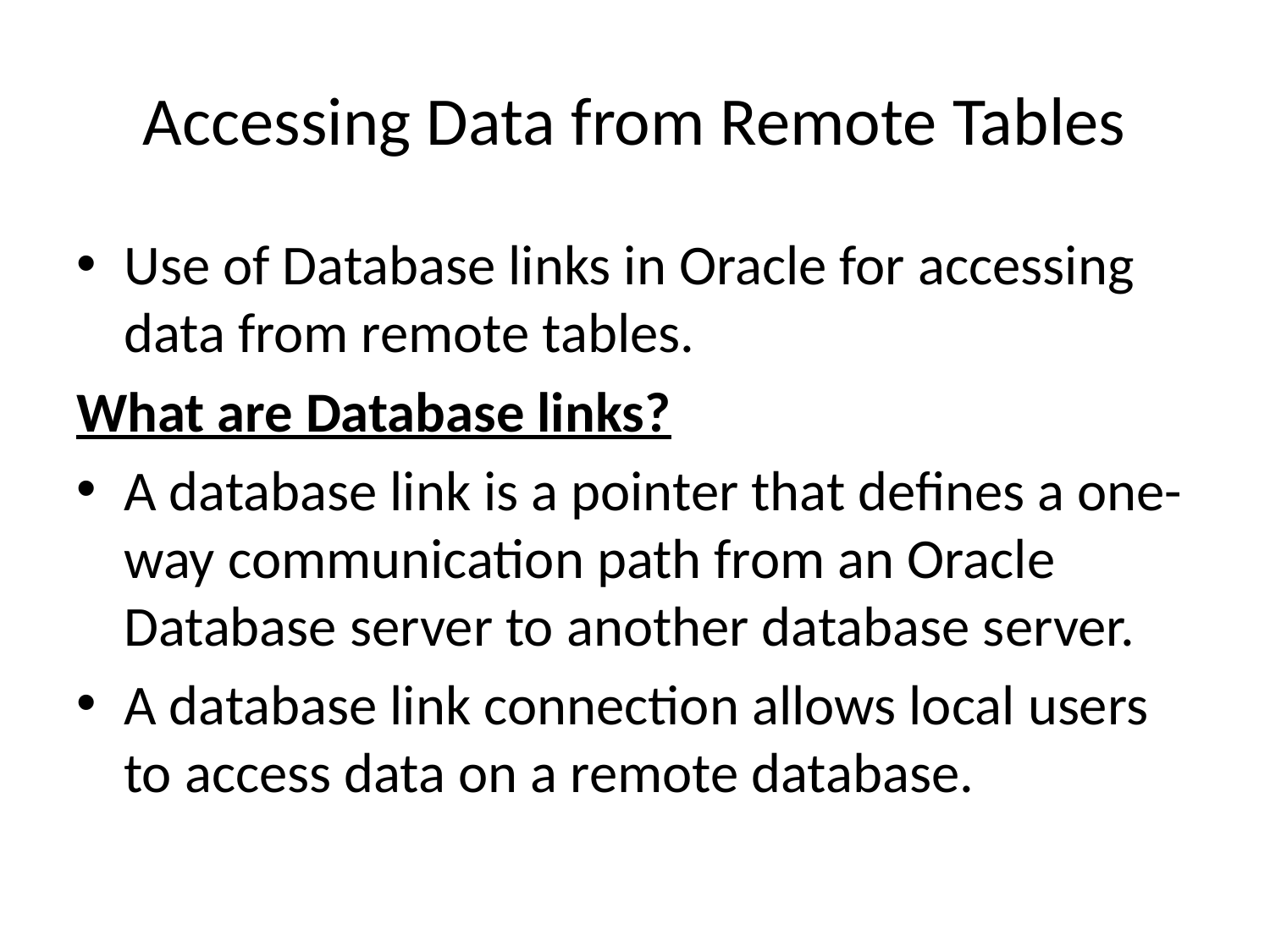

# Accessing Data from Remote Tables
Use of Database links in Oracle for accessing data from remote tables.
What are Database links?
A database link is a pointer that defines a one-way communication path from an Oracle Database server to another database server.
A database link connection allows local users to access data on a remote database.